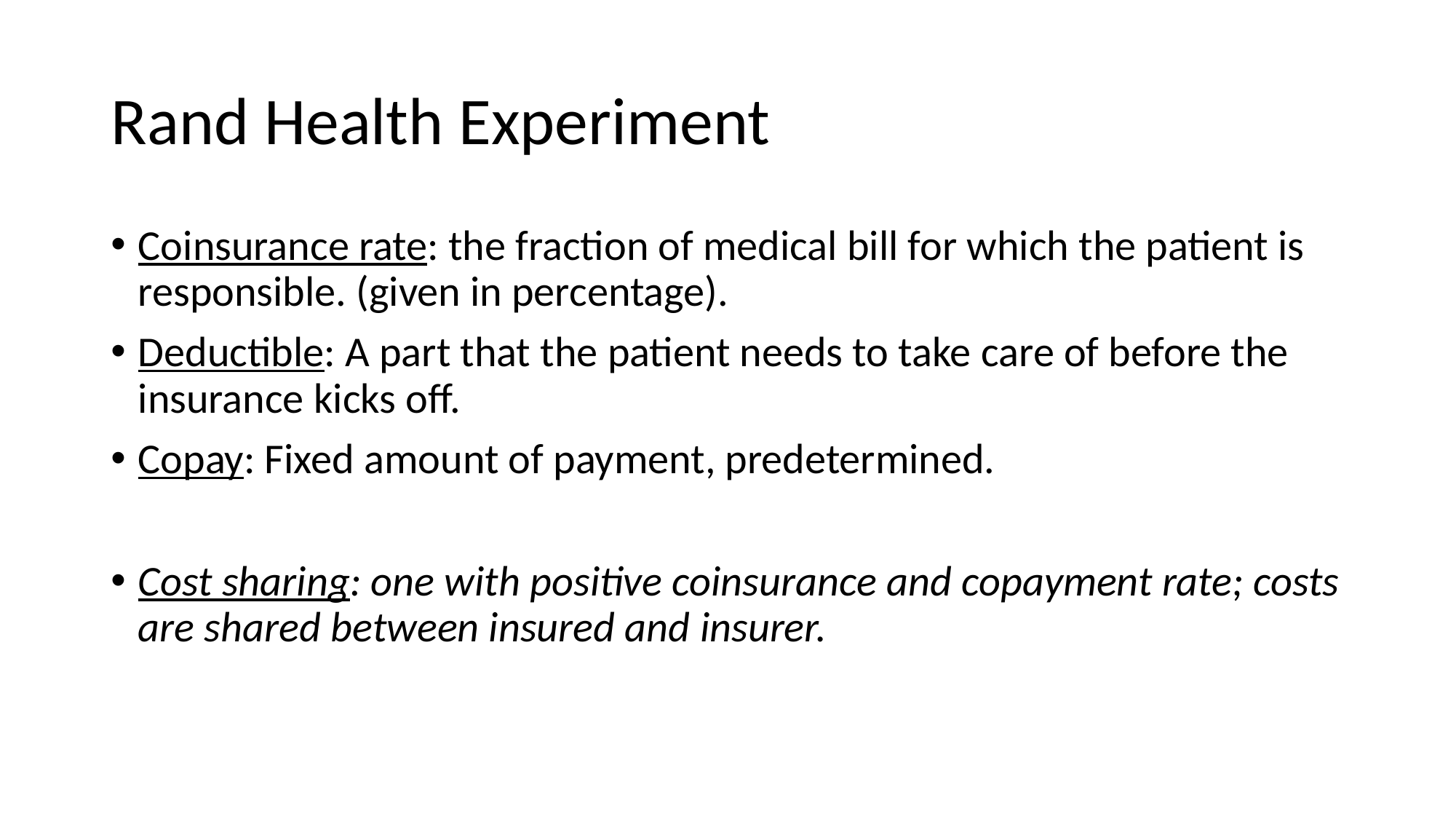

# Rand Health Experiment
Coinsurance rate: the fraction of medical bill for which the patient is responsible. (given in percentage).
Deductible: A part that the patient needs to take care of before the insurance kicks off.
Copay: Fixed amount of payment, predetermined.

Cost sharing: one with positive coinsurance and copayment rate; costs are shared between insured and insurer.